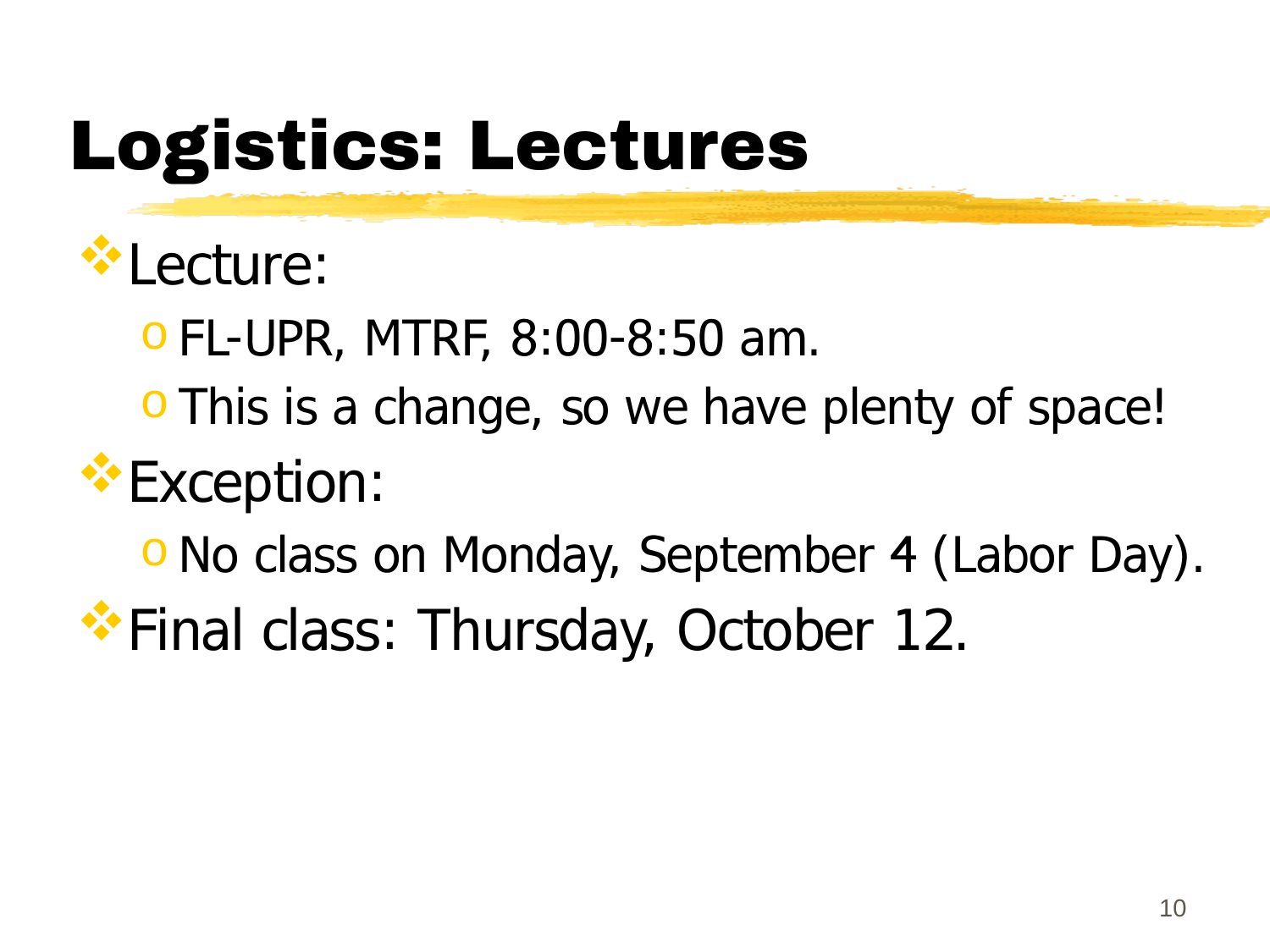

# Logistics: Lectures
Lecture:
FL-UPR, MTRF, 8:00-8:50 am.
This is a change, so we have plenty of space!
Exception:
No class on Monday, September 4 (Labor Day).
Final class: Thursday, October 12.
10